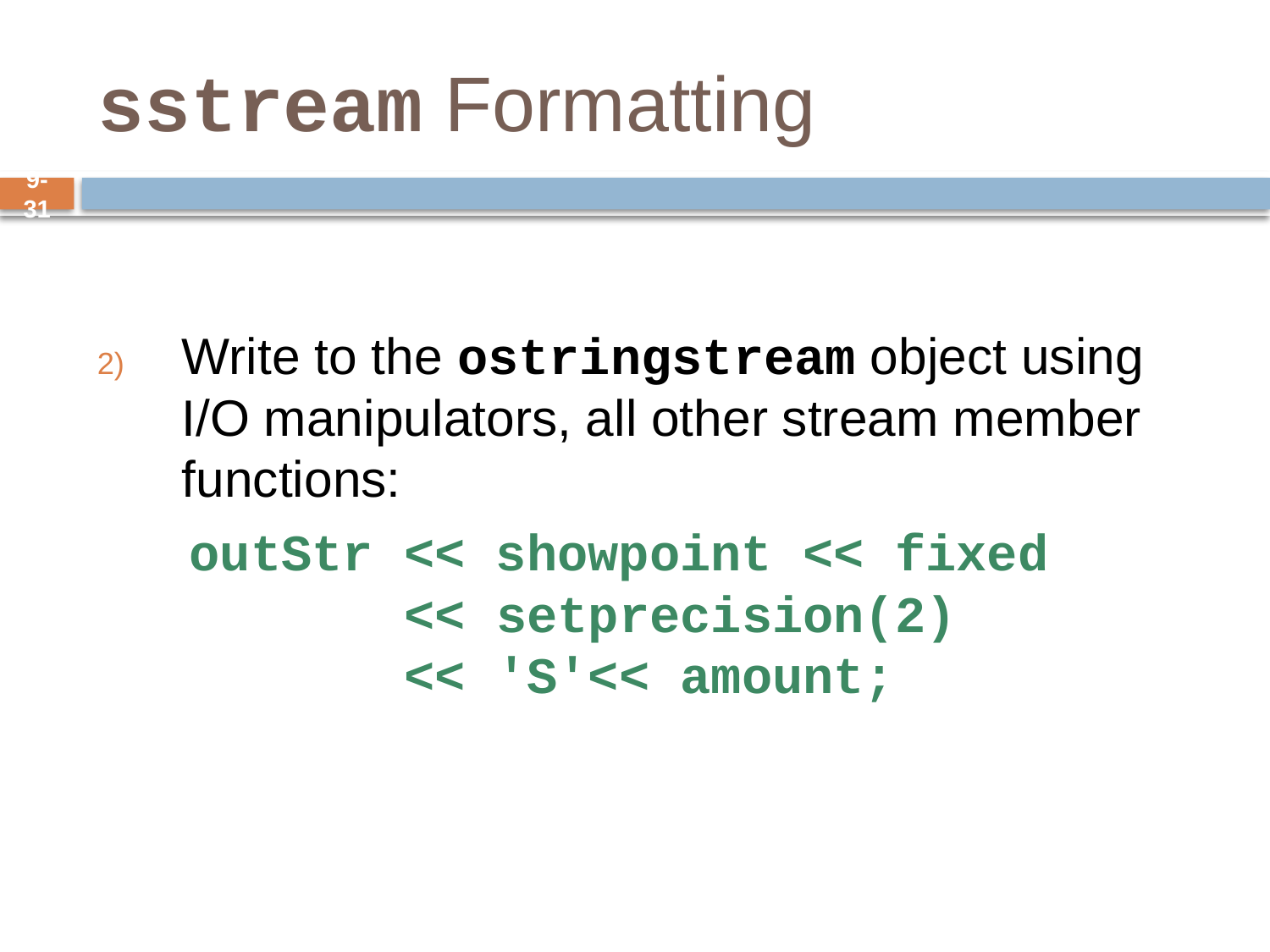

# sstream Formatting
Write to the ostringstream object using I/O manipulators, all other stream member functions:
   outStr << showpoint << fixed
          << setprecision(2)
          << 'S'<< amount;
9-31